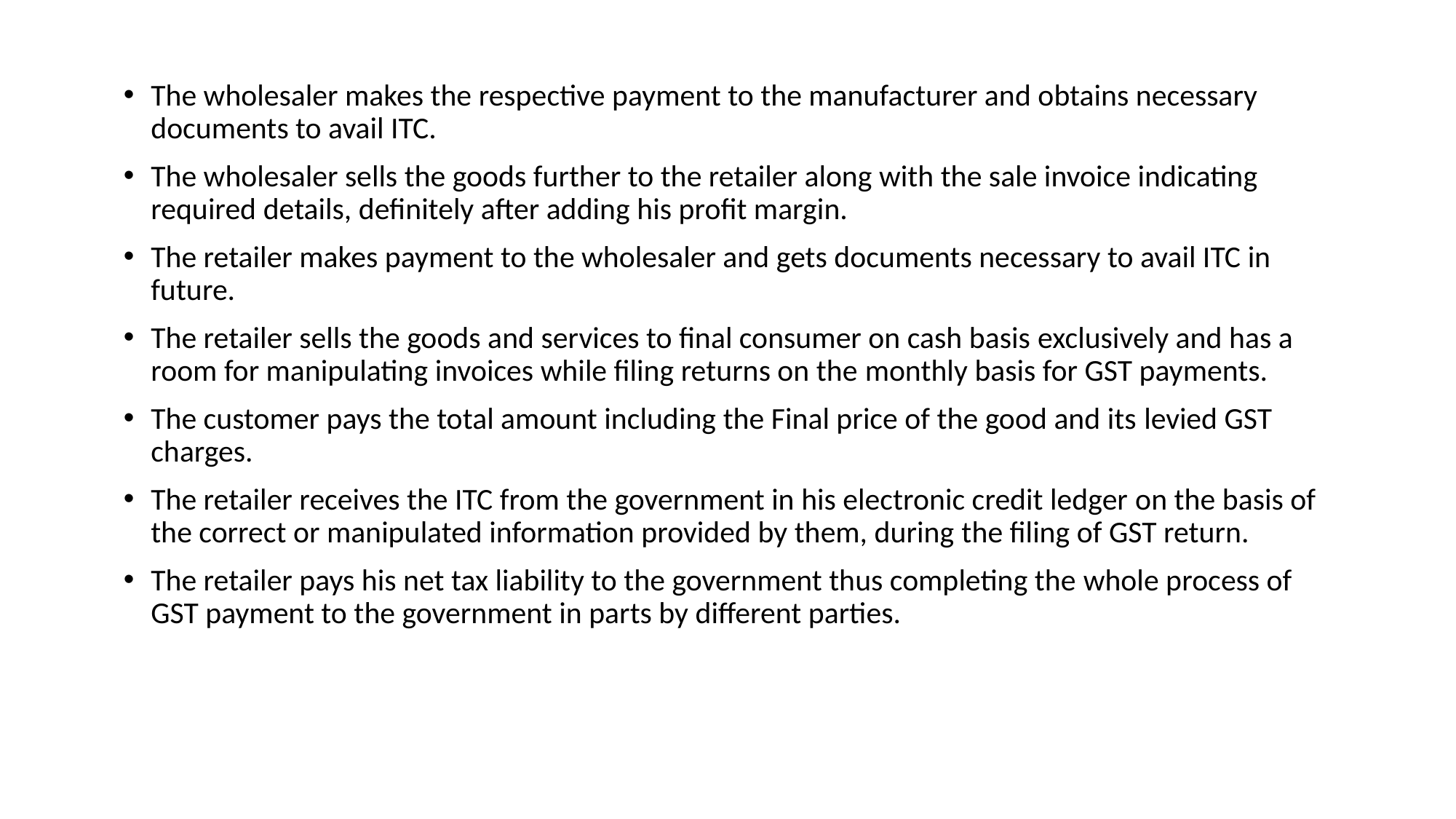

The wholesaler makes the respective payment to the manufacturer and obtains necessary documents to avail ITC.
The wholesaler sells the goods further to the retailer along with the sale invoice indicating required details, definitely after adding his profit margin.
The retailer makes payment to the wholesaler and gets documents necessary to avail ITC in future.
The retailer sells the goods and services to final consumer on cash basis exclusively and has a room for manipulating invoices while filing returns on the monthly basis for GST payments.
The customer pays the total amount including the Final price of the good and its levied GST charges.
The retailer receives the ITC from the government in his electronic credit ledger on the basis of the correct or manipulated information provided by them, during the filing of GST return.
The retailer pays his net tax liability to the government thus completing the whole process of GST payment to the government in parts by different parties.